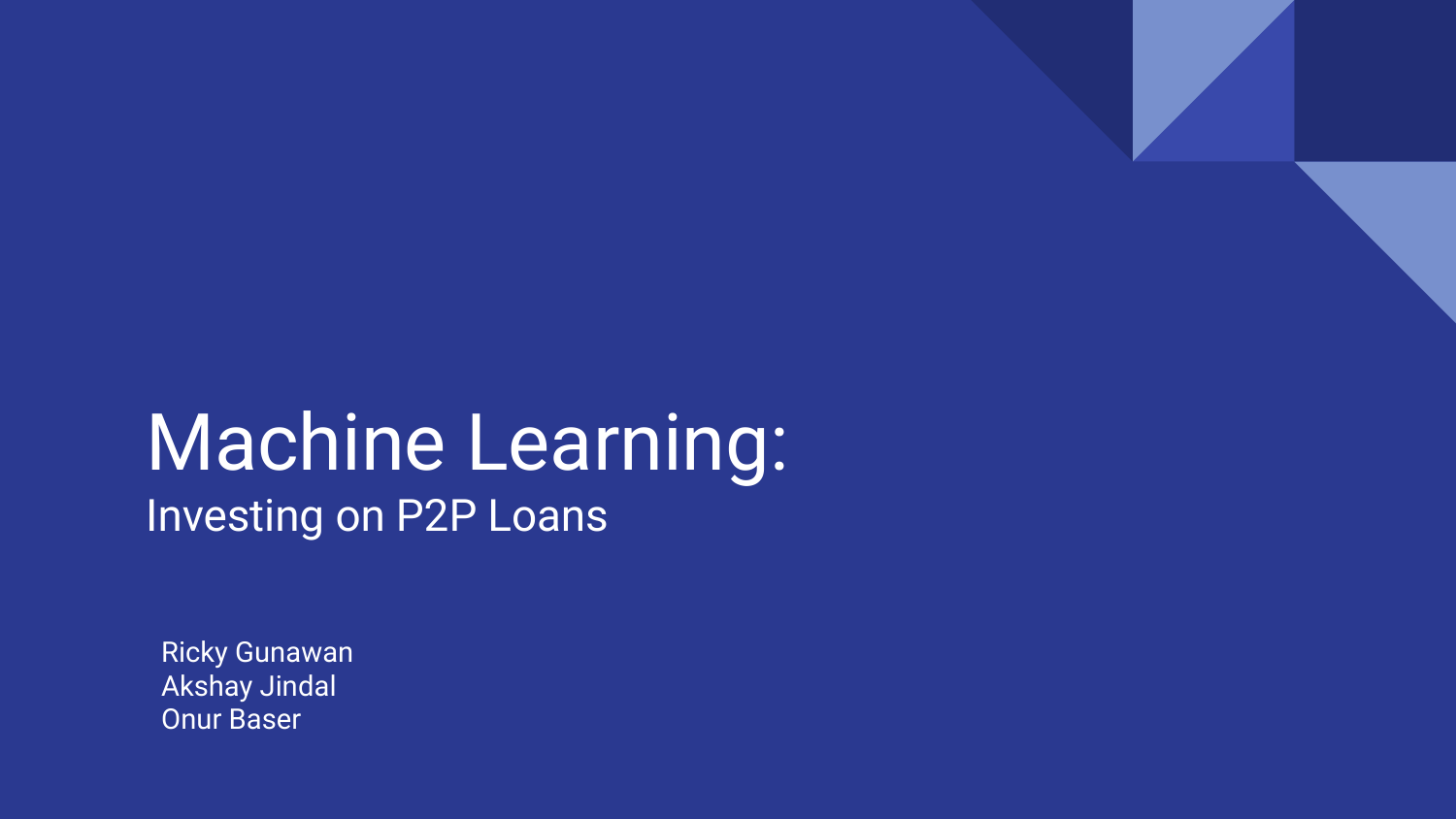

# Machine Learning:
Investing on P2P Loans
Ricky Gunawan
Akshay Jindal
Onur Baser